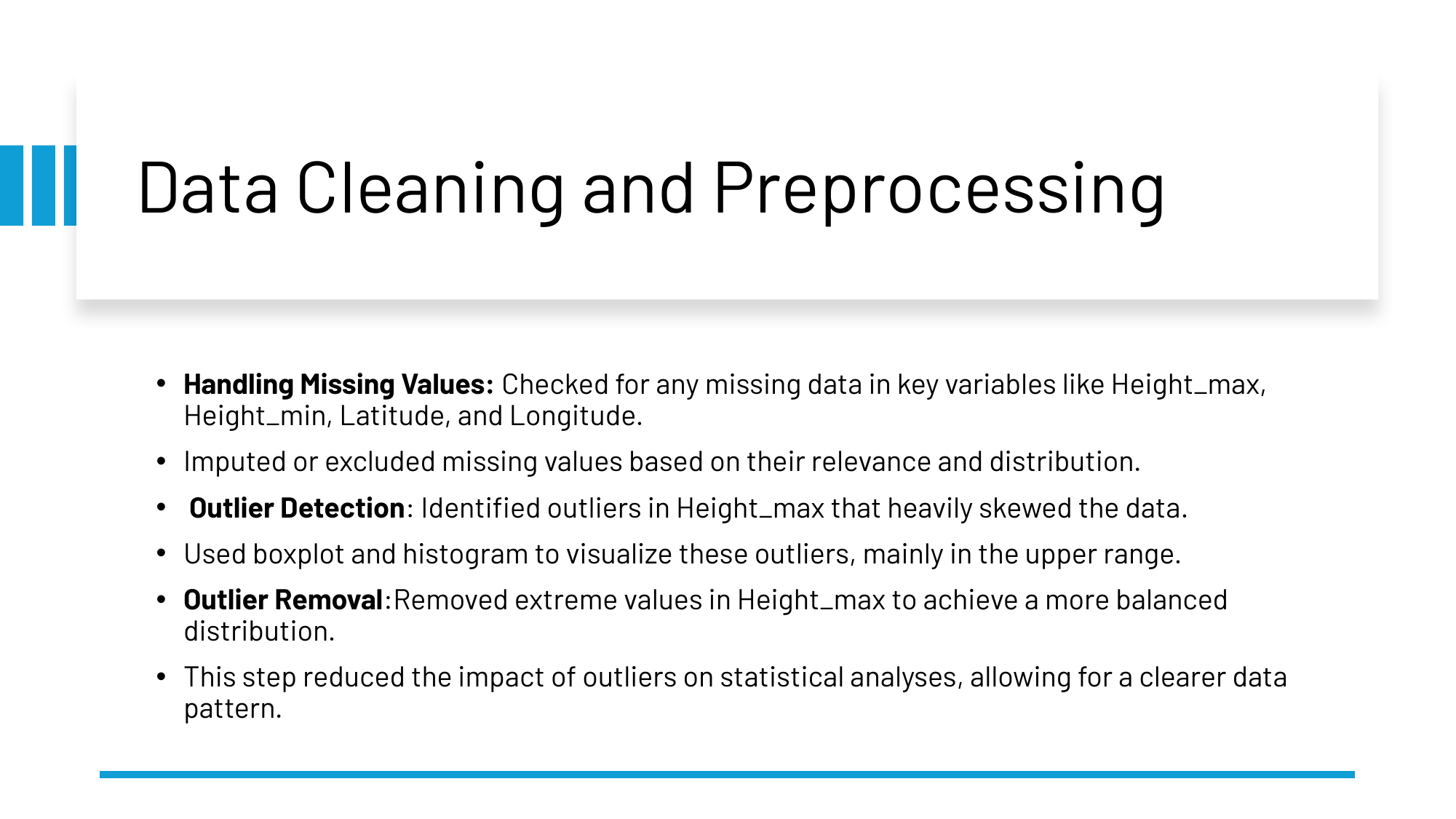

# Data Cleaning and Preprocessing

Handling Missing Values: Checked for any missing data in key variables like Height_max, Height_min, Latitude, and Longitude.
Imputed or excluded missing values based on their relevance and distribution.
 Outlier Detection: Identified outliers in Height_max that heavily skewed the data.
Used boxplot and histogram to visualize these outliers, mainly in the upper range.
Outlier Removal:Removed extreme values in Height_max to achieve a more balanced distribution.
This step reduced the impact of outliers on statistical analyses, allowing for a clearer data pattern.